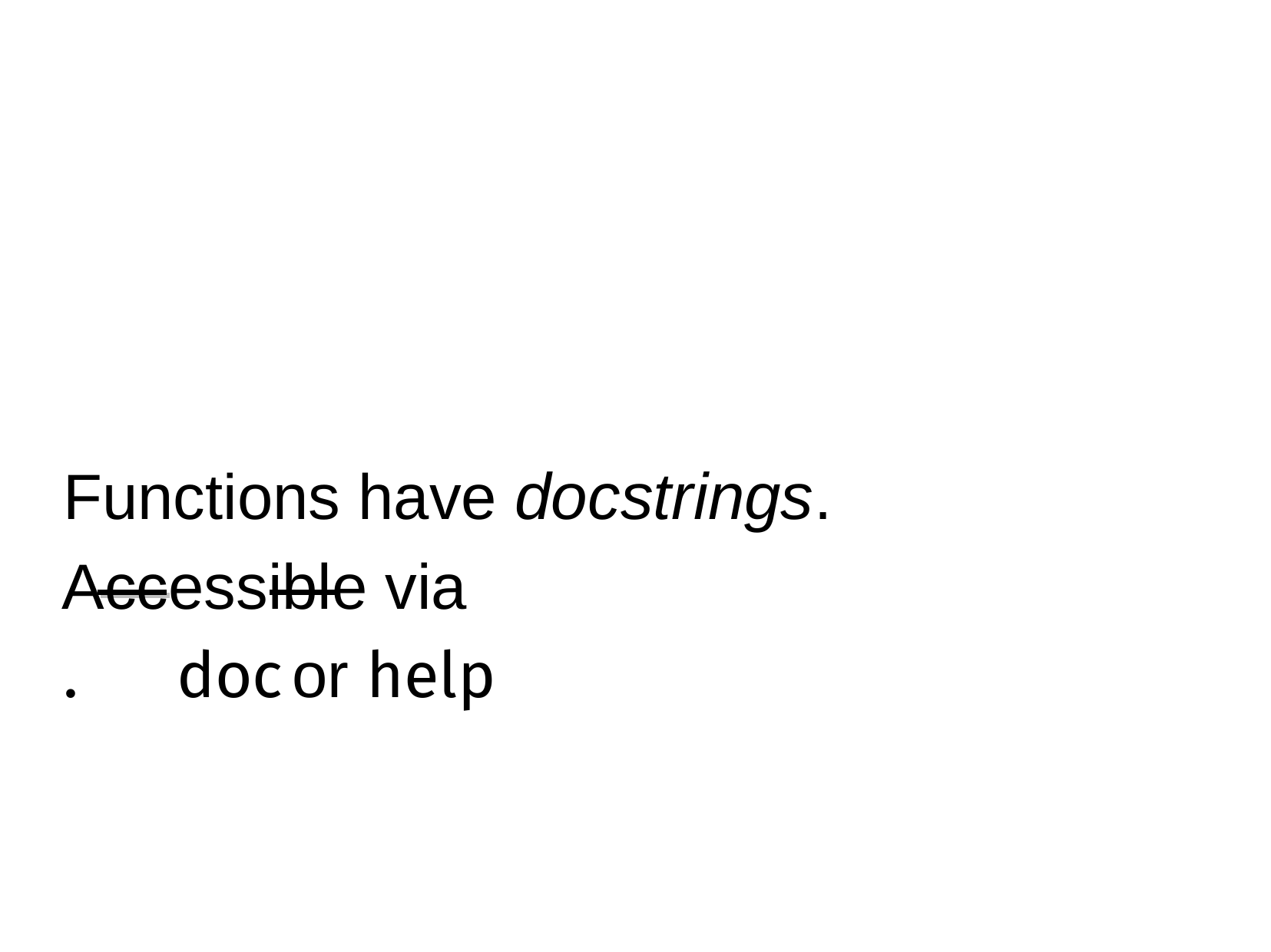

Functions have docstrings. Accessible via
.	doc	or help